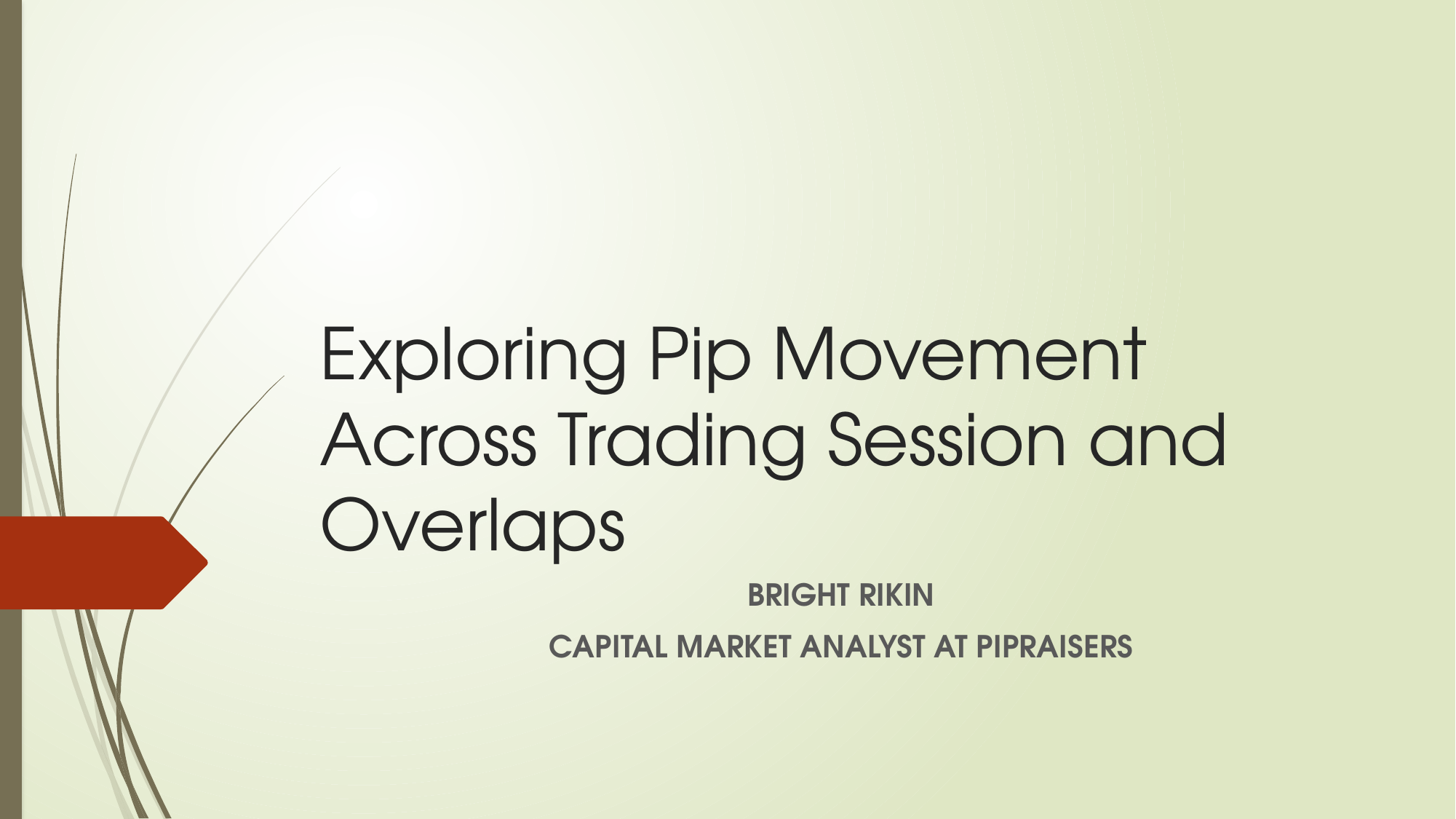

# Exploring Pip Movement Across Trading Session and Overlaps
BRIGHT RIKIN
CAPITAL MARKET ANALYST AT PIPRAISERS